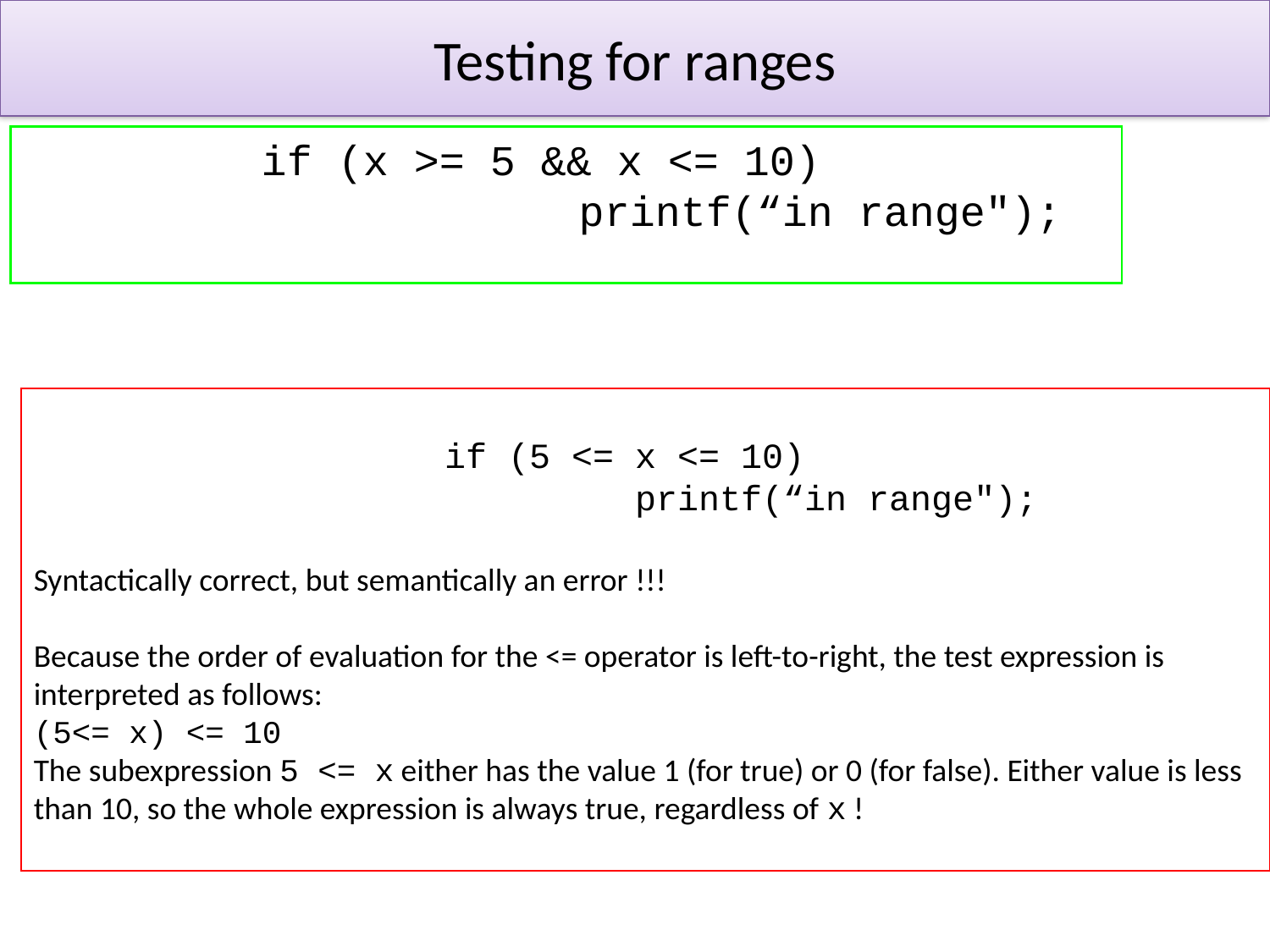

# Testing for ranges

if (x >= 5 && x <= 10)
				printf(“in range");

if (5 <= x <= 10)
			printf(“in range");

Syntactically correct, but semantically an error !!!

Because the order of evaluation for the <= operator is left-to-right, the test expression is interpreted as follows:
(5<= x) <= 10
The subexpression 5 <= x either has the value 1 (for true) or 0 (for false). Either value is less than 10, so the whole expression is always true, regardless of x !